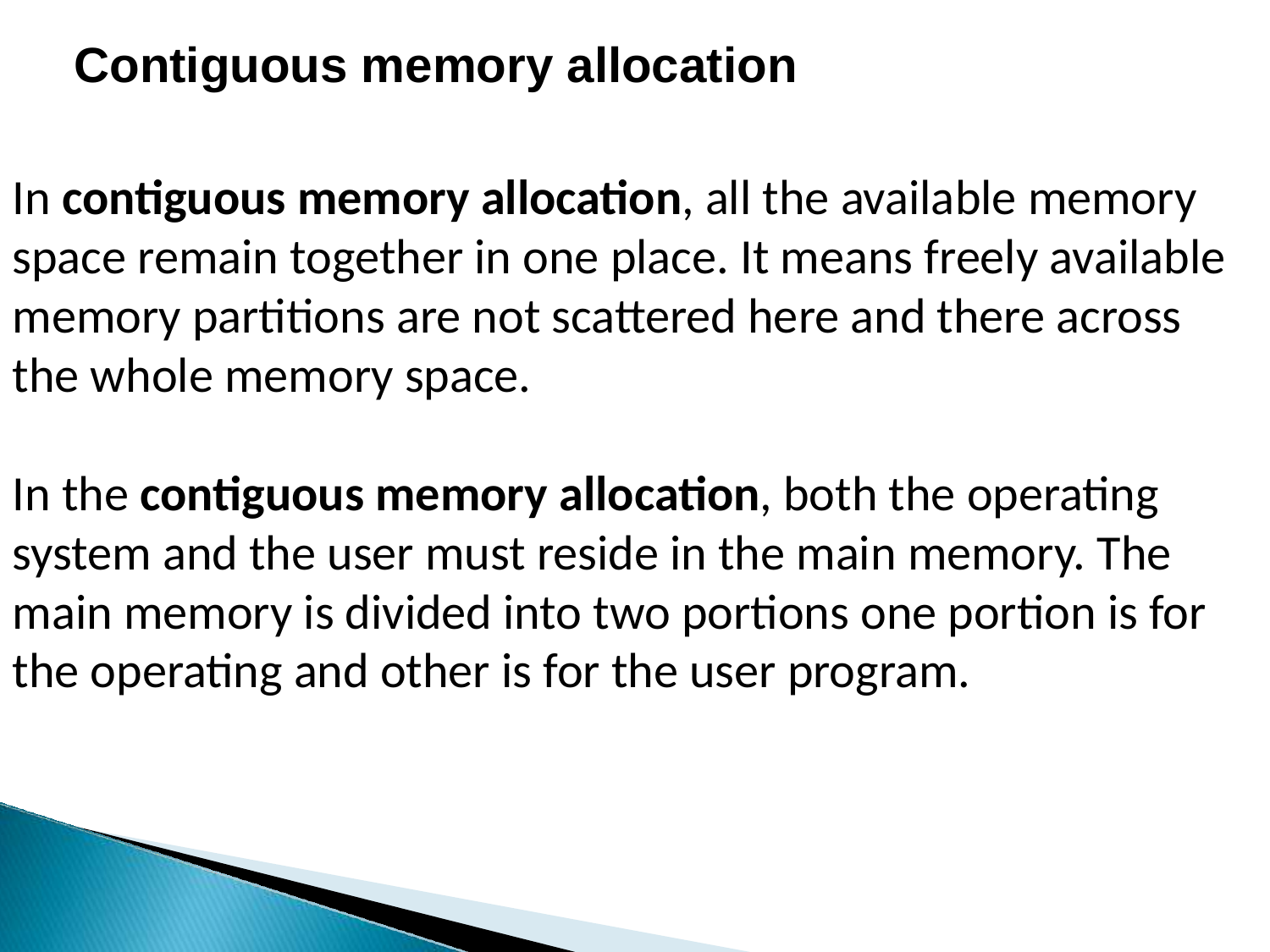

# Contiguous memory allocation
In contiguous memory allocation, all the available memory space remain together in one place. It means freely available memory partitions are not scattered here and there across the whole memory space.

In the contiguous memory allocation, both the operating system and the user must reside in the main memory. The main memory is divided into two portions one portion is for the operating and other is for the user program.